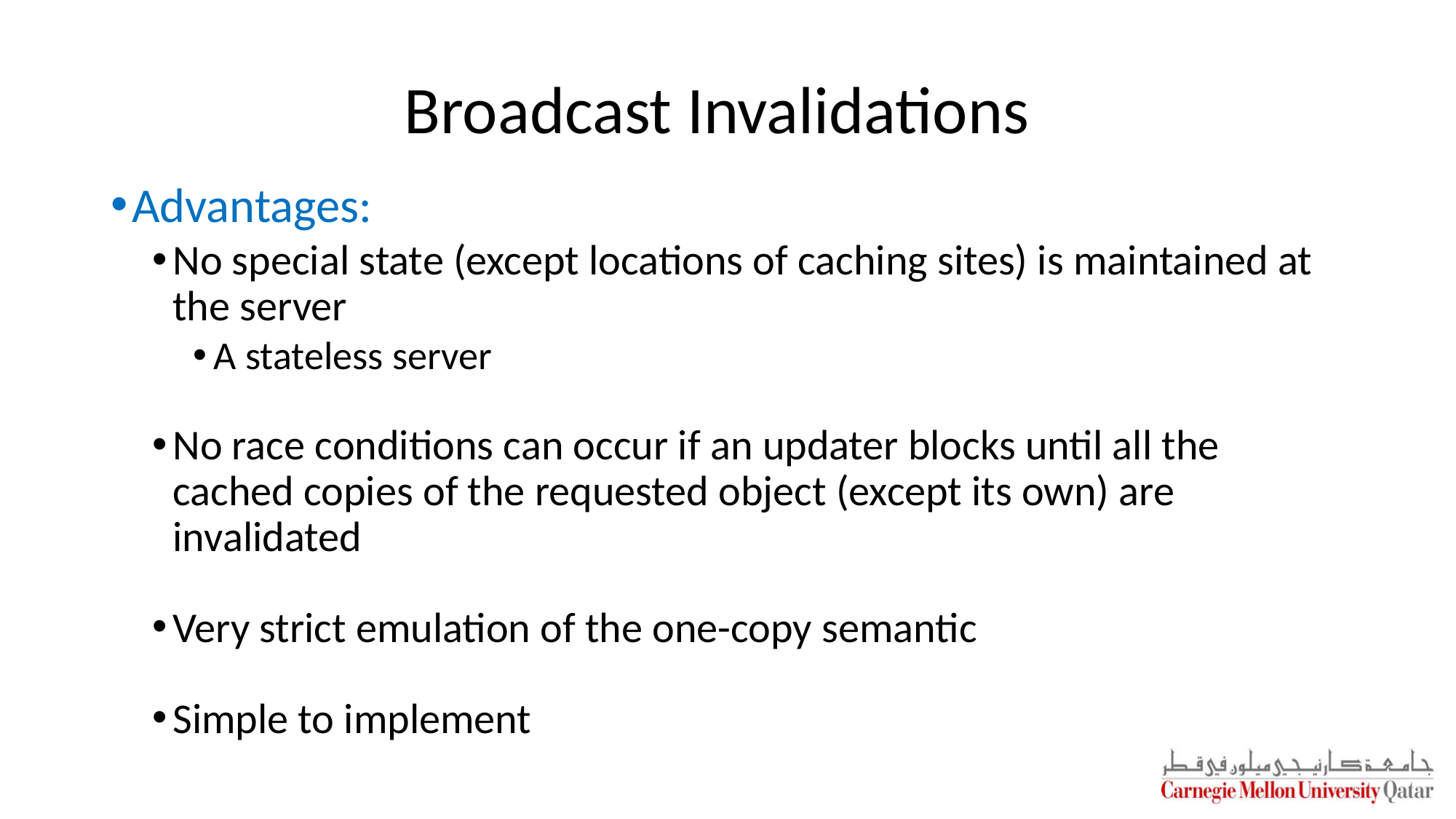

# Broadcast Invalidations
Advantages:
No special state (except locations of caching sites) is maintained at the server
A stateless server

No race conditions can occur if an updater blocks until all the cached copies of the requested object (except its own) are invalidated

Very strict emulation of the one-copy semantic

Simple to implement